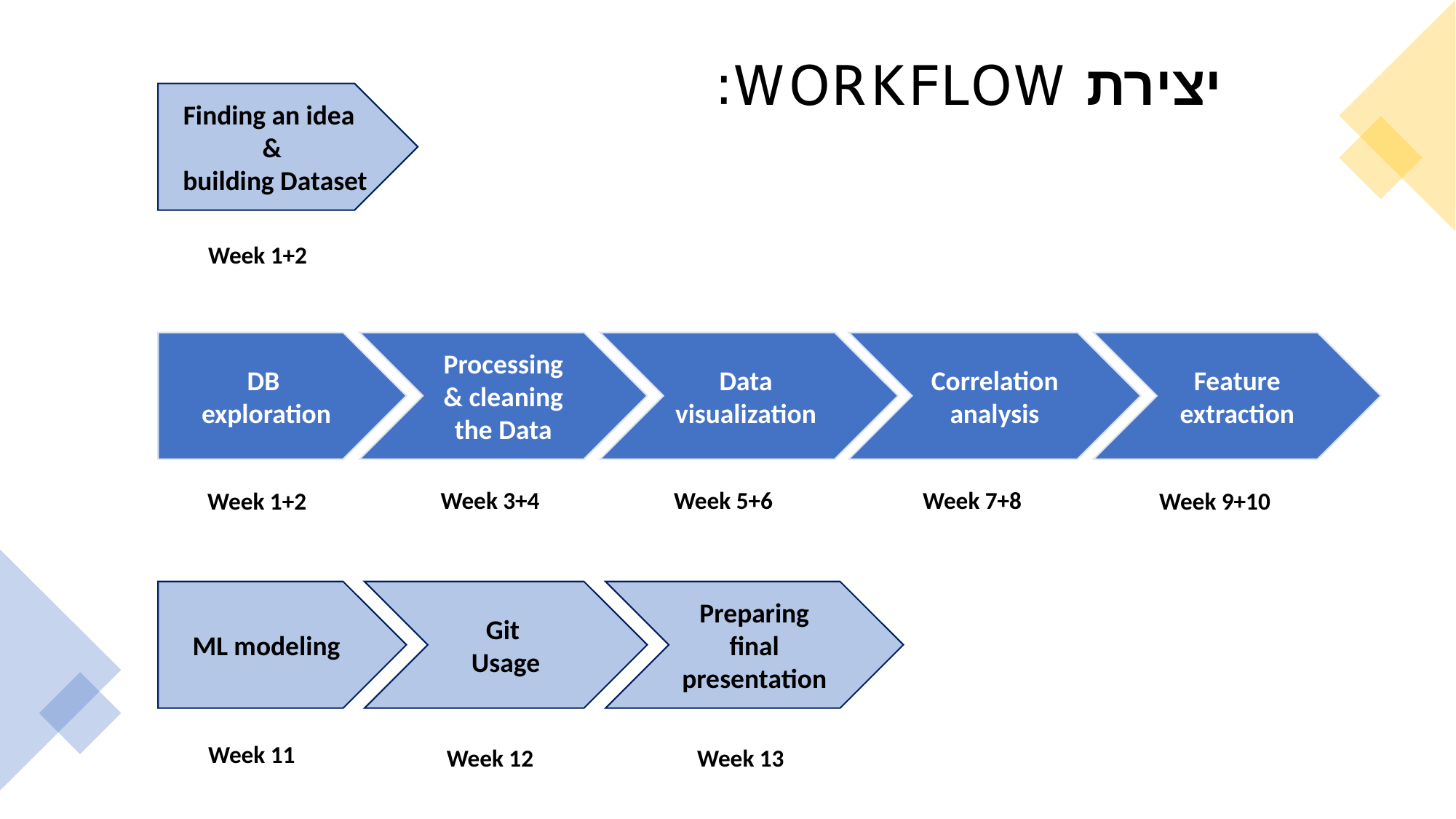

יצירת WORKFLOW:
Finding an idea
&
 building Dataset
Week 1+2
Correlation analysis
Feature extraction
DB
exploration
Processing & cleaning
the Data

Data
visualization
Week 3+4
Week 5+6
Week 7+8
Week 1+2
Week 9+10
ML modeling
Git
Usage

Week 11
Week 12

Preparing final presentation

Week 13